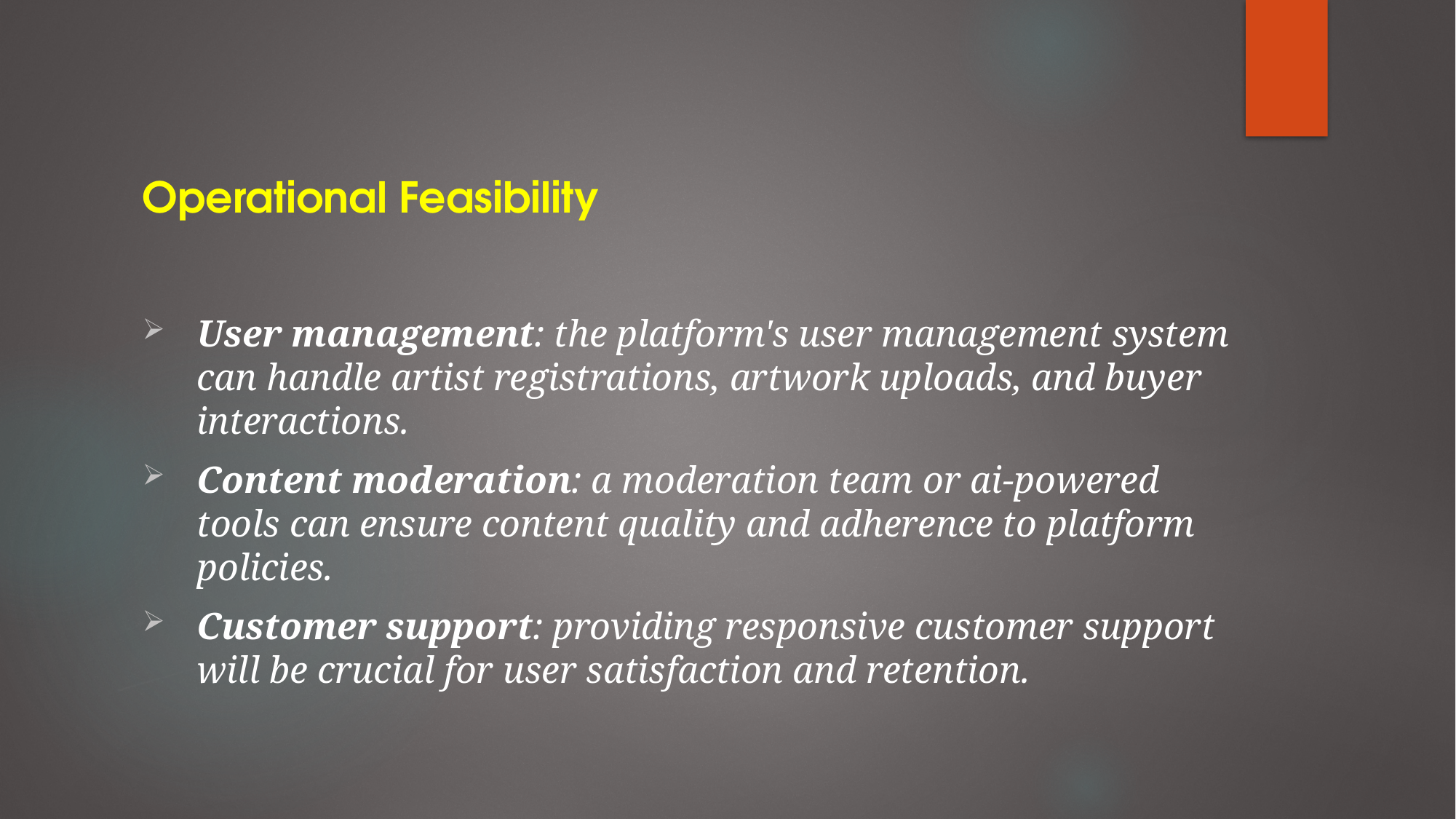

Operational Feasibility
User management: the platform's user management system can handle artist registrations, artwork uploads, and buyer interactions.
Content moderation: a moderation team or ai-powered tools can ensure content quality and adherence to platform policies.
Customer support: providing responsive customer support will be crucial for user satisfaction and retention.